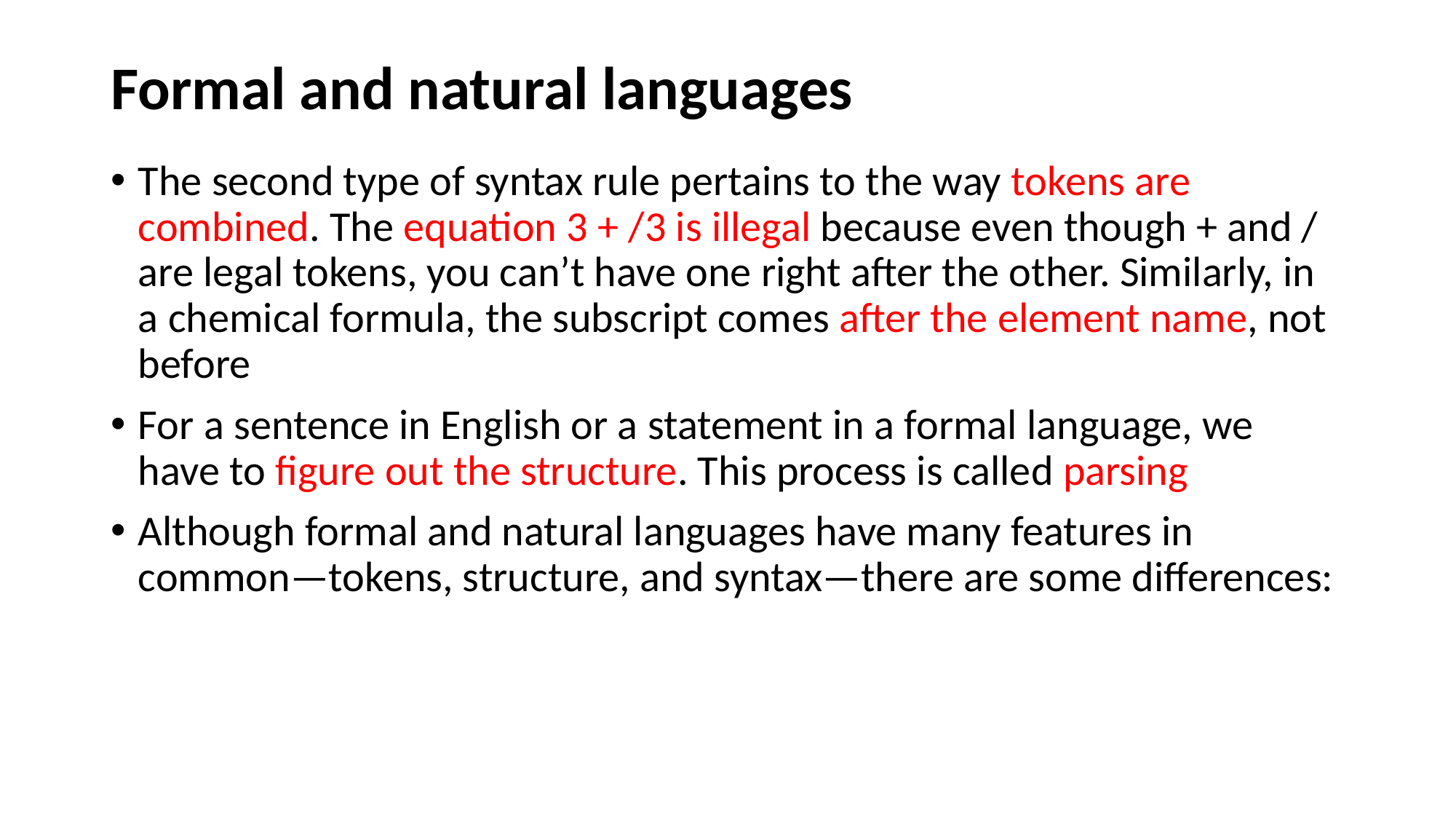

# Formal and natural languages
The second type of syntax rule pertains to the way tokens are combined. The equation 3 + /3 is illegal because even though + and / are legal tokens, you can’t have one right after the other. Similarly, in a chemical formula, the subscript comes after the element name, not before
For a sentence in English or a statement in a formal language, we have to figure out the structure. This process is called parsing
Although formal and natural languages have many features in common—tokens, structure, and syntax—there are some differences: